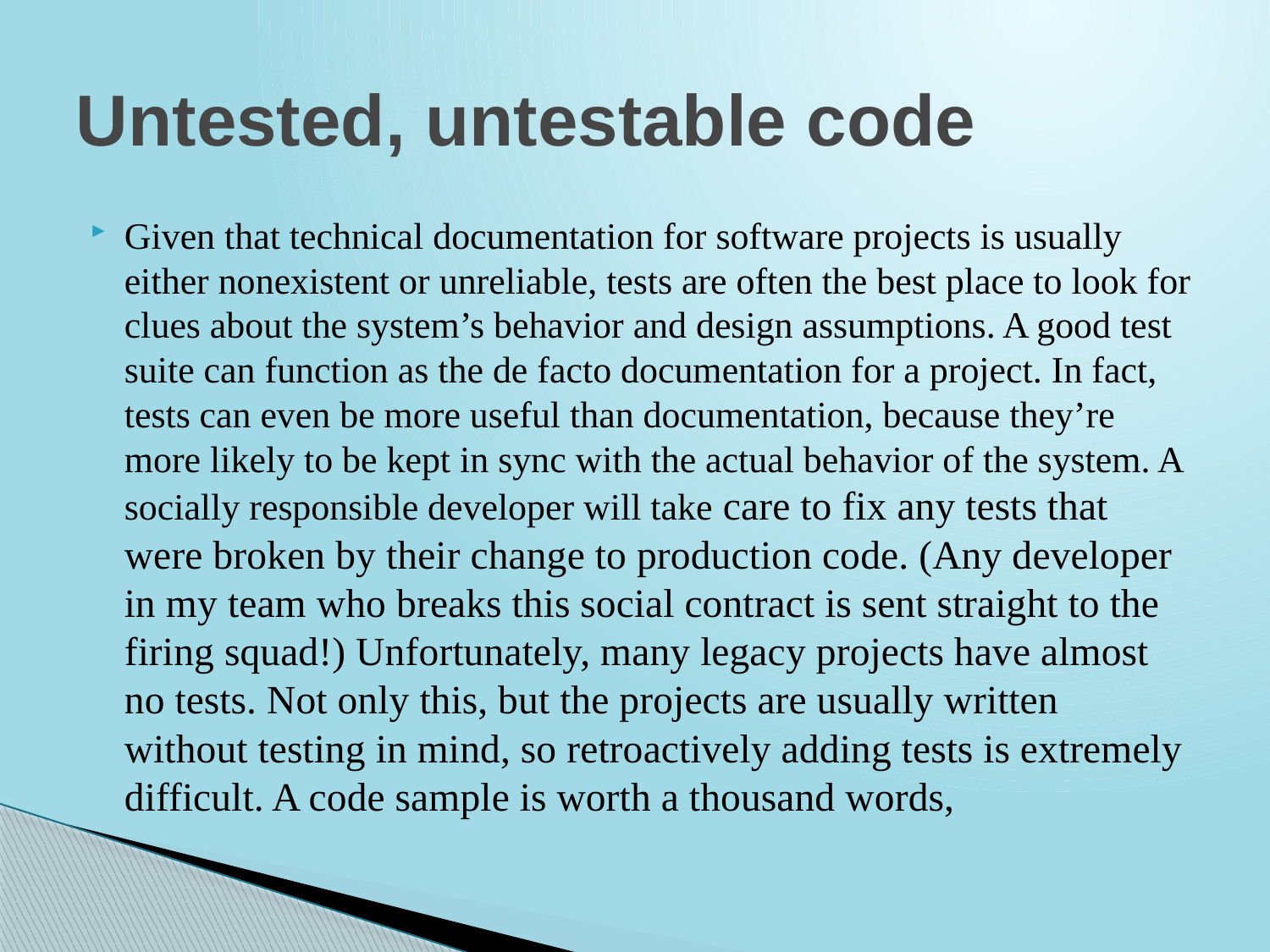

# Untested, untestable code
Given that technical documentation for software projects is usually either nonexistent or unreliable, tests are often the best place to look for clues about the system’s behavior and design assumptions. A good test suite can function as the de facto documentation for a project. In fact, tests can even be more useful than documentation, because they’re more likely to be kept in sync with the actual behavior of the system. A socially responsible developer will take care to fix any tests that were broken by their change to production code. (Any developer in my team who breaks this social contract is sent straight to the firing squad!) Unfortunately, many legacy projects have almost no tests. Not only this, but the projects are usually written without testing in mind, so retroactively adding tests is extremely difficult. A code sample is worth a thousand words,